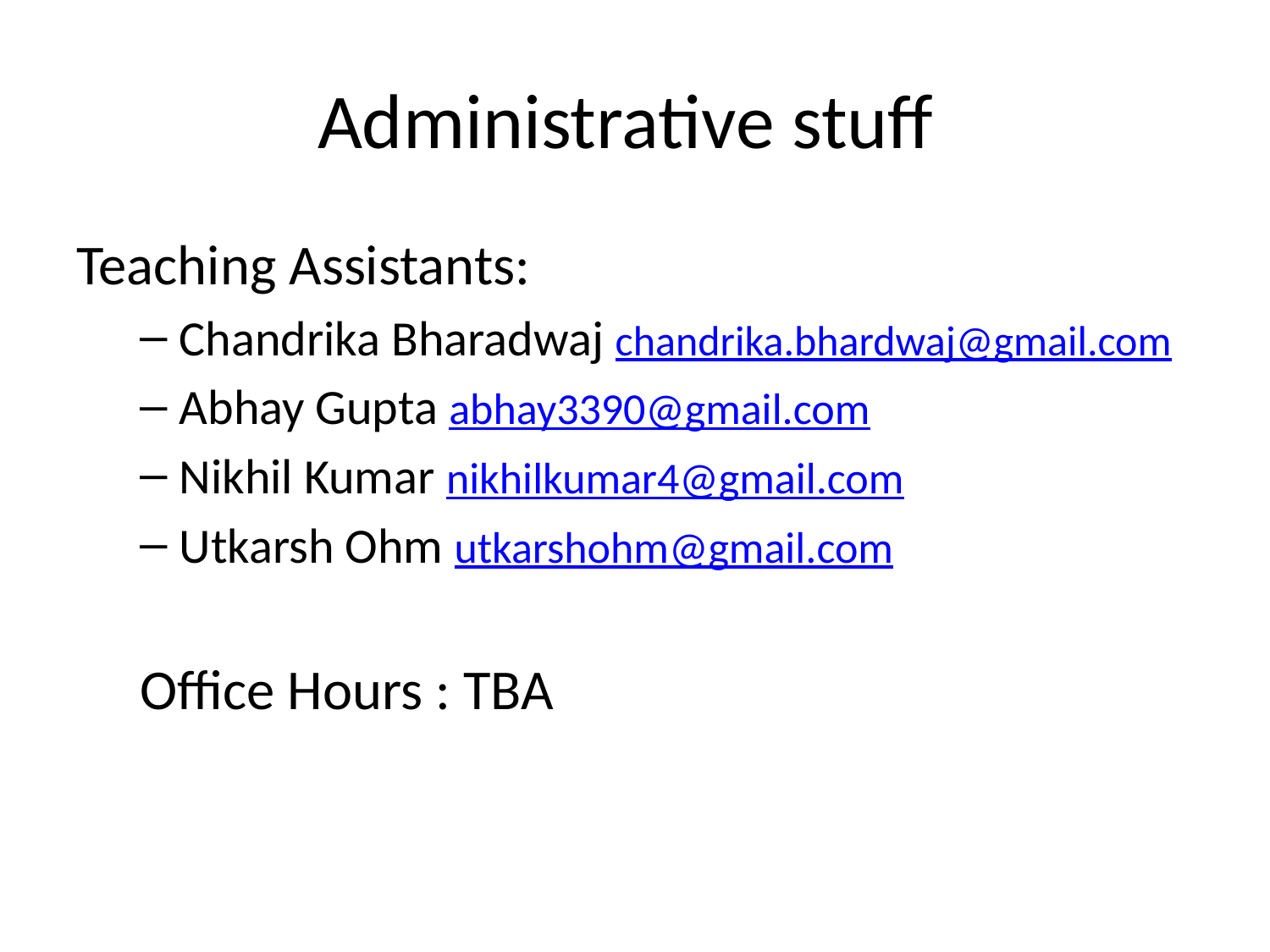

# Administrative stuff
Teaching Assistants:
Chandrika Bharadwaj chandrika.bhardwaj@gmail.com
Abhay Gupta abhay3390@gmail.com
Nikhil Kumar nikhilkumar4@gmail.com
Utkarsh Ohm utkarshohm@gmail.com

Office Hours : TBA